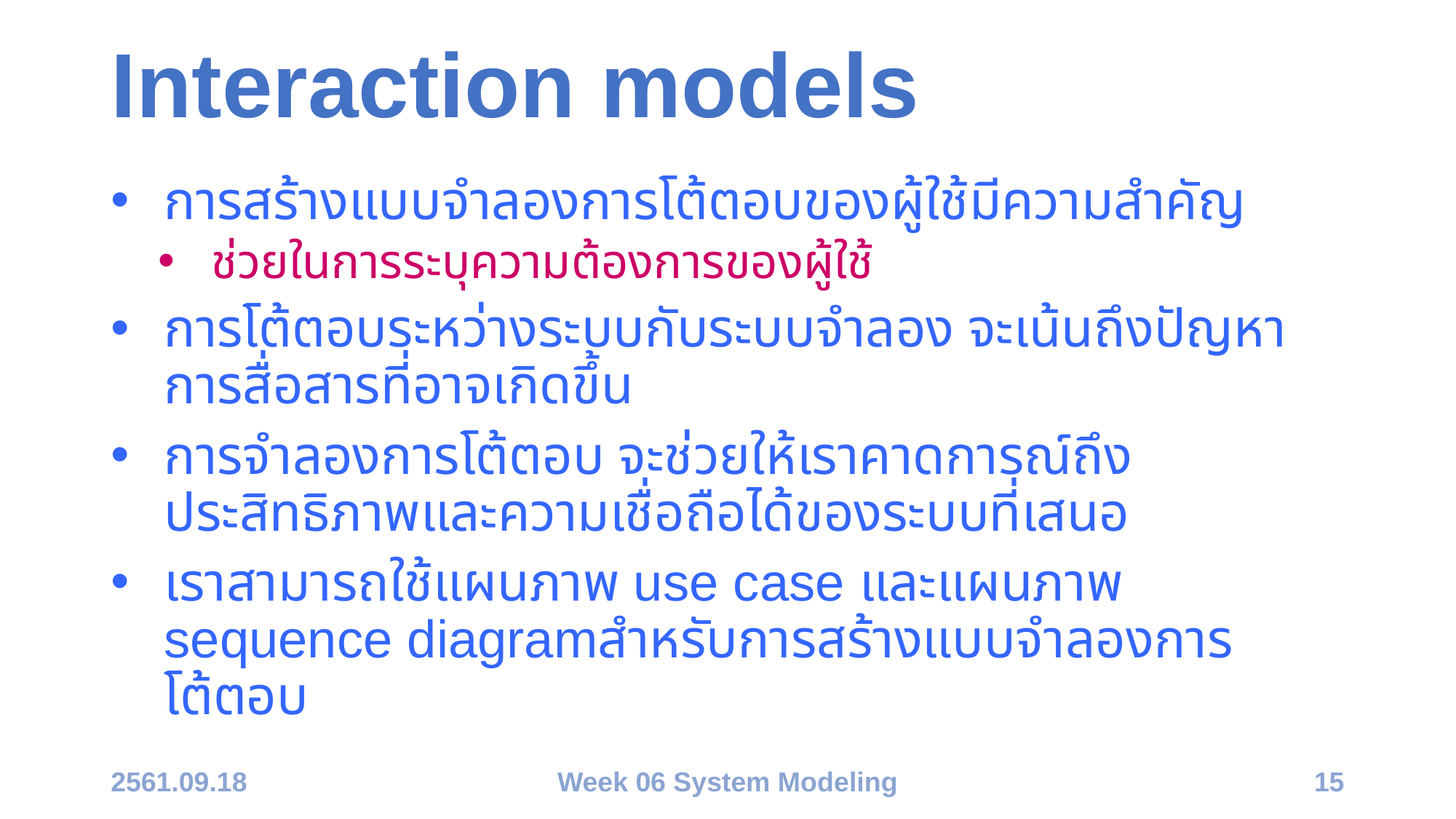

# Interaction models
การสร้างแบบจำลองการโต้ตอบของผู้ใช้มีความสำคัญ
ช่วยในการระบุความต้องการของผู้ใช้
การโต้ตอบระหว่างระบบกับระบบจำลอง จะเน้นถึงปัญหาการสื่อสารที่อาจเกิดขึ้น
การจำลองการโต้ตอบ จะช่วยให้เราคาดการณ์ถึงประสิทธิภาพและความเชื่อถือได้ของระบบที่เสนอ
เราสามารถใช้แผนภาพ use case และแผนภาพ sequence diagramสำหรับการสร้างแบบจำลองการโต้ตอบ
2561.09.18
Week 06 System Modeling
15